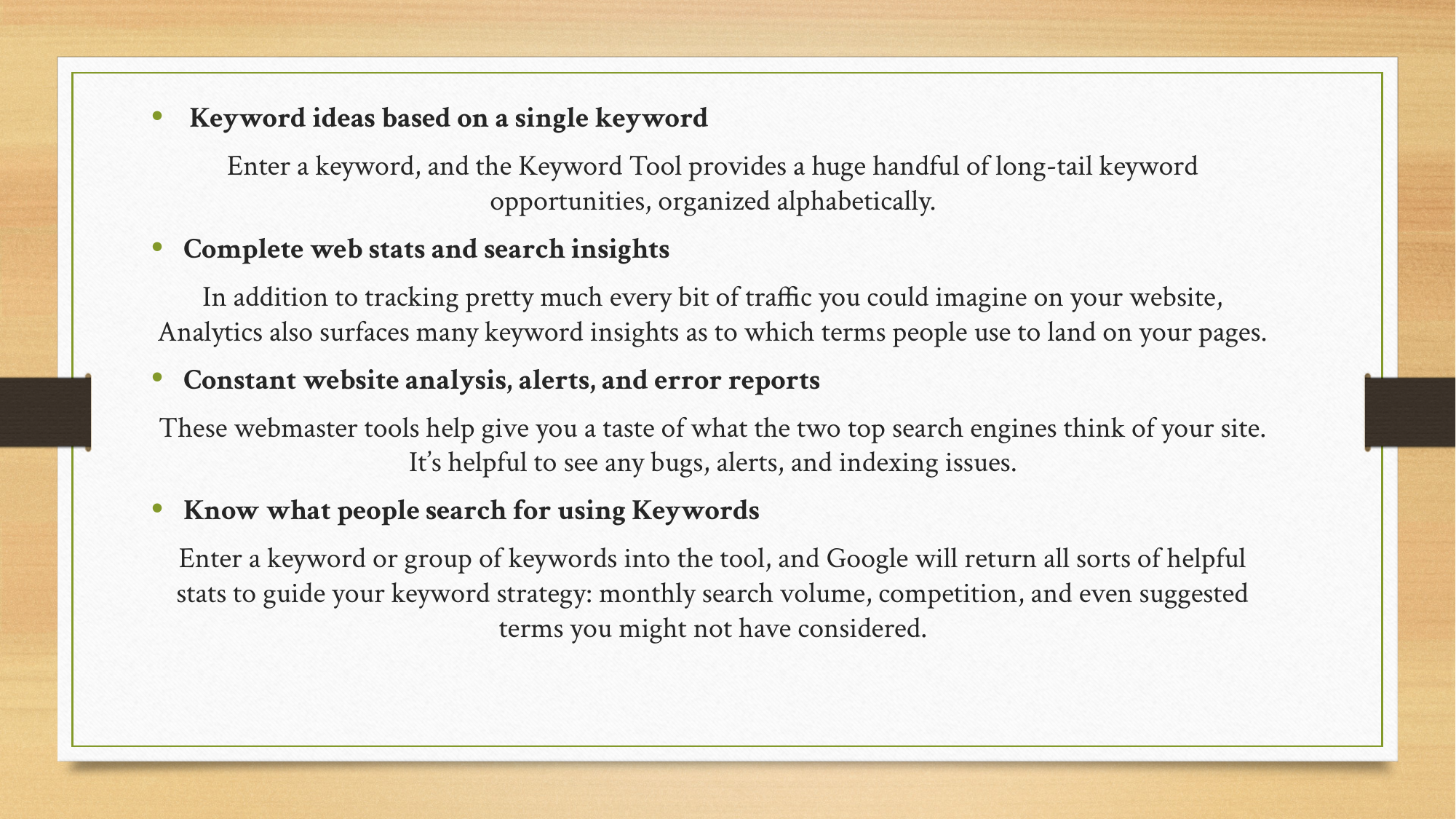

Keyword ideas based on a single keyword
Enter a keyword, and the Keyword Tool provides a huge handful of long-tail keyword opportunities, organized alphabetically.
Complete web stats and search insights
In addition to tracking pretty much every bit of traffic you could imagine on your website, Analytics also surfaces many keyword insights as to which terms people use to land on your pages.
Constant website analysis, alerts, and error reports
These webmaster tools help give you a taste of what the two top search engines think of your site. It’s helpful to see any bugs, alerts, and indexing issues.
Know what people search for using Keywords
Enter a keyword or group of keywords into the tool, and Google will return all sorts of helpful stats to guide your keyword strategy: monthly search volume, competition, and even suggested terms you might not have considered.